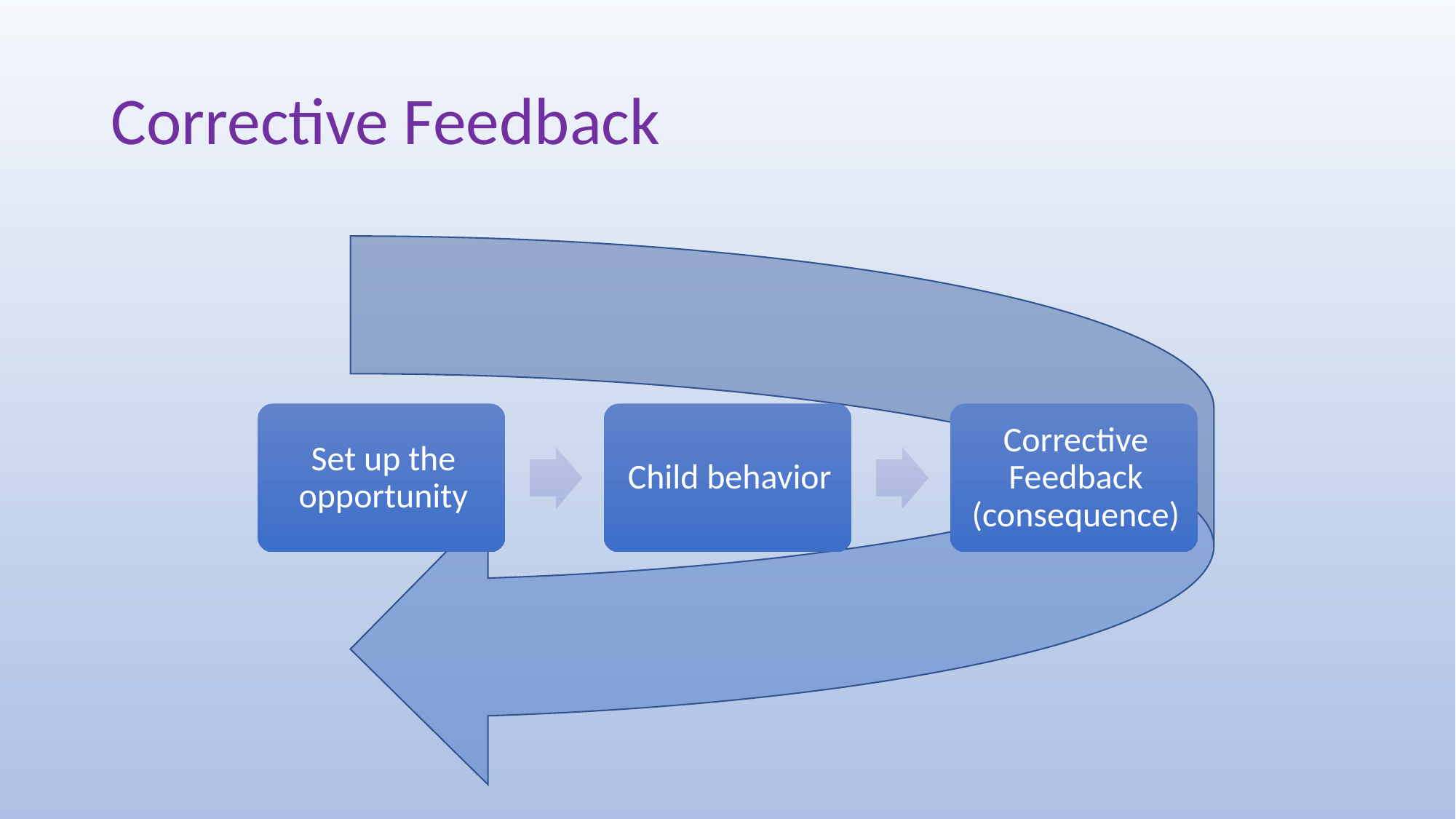

# Corrective Feedback
Set up the opportunity

Child behavior

Corrective Feedback (consequence)